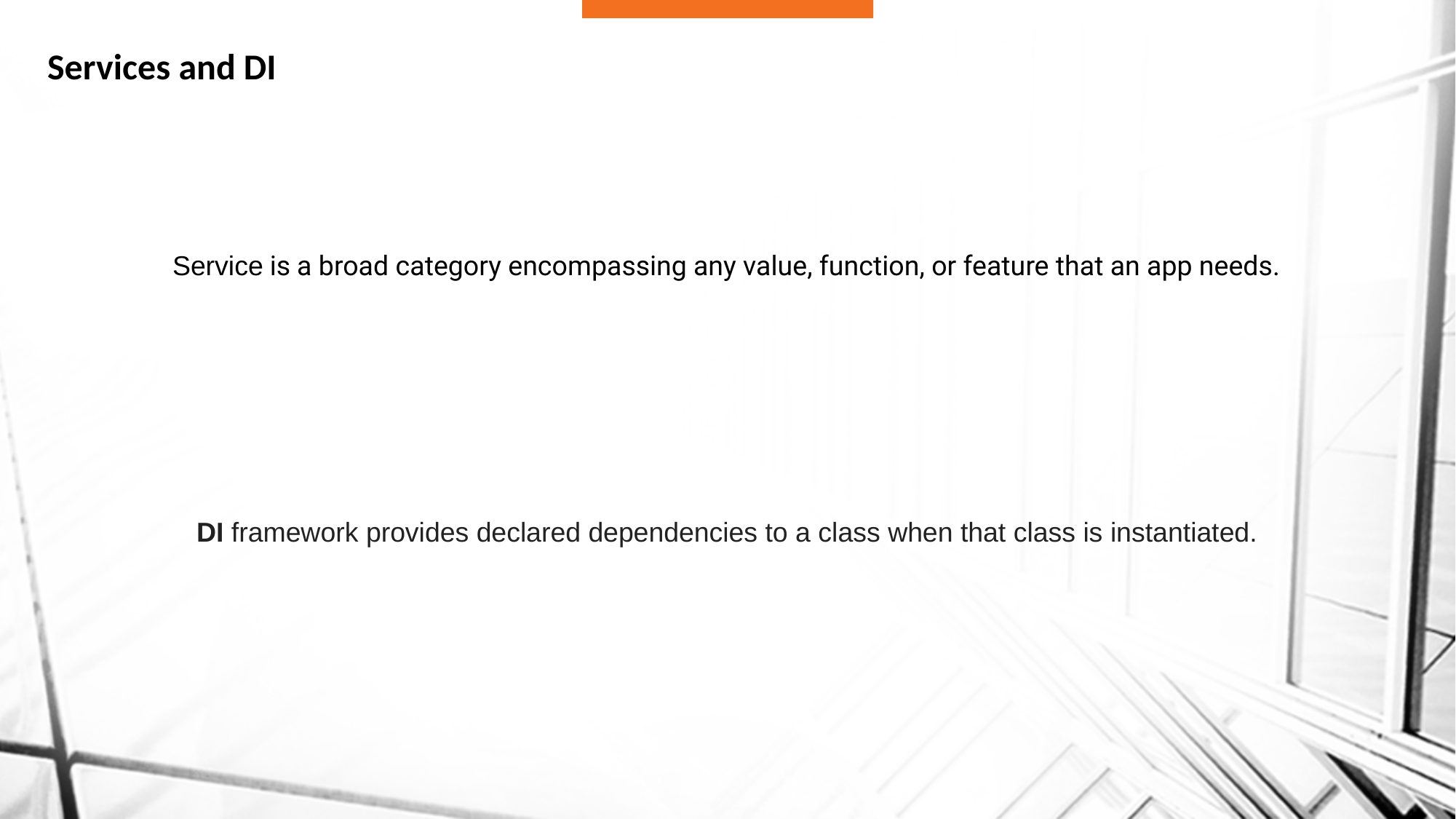

# Services and DI
Service is a broad category encompassing any value, function, or feature that an app needs.
DI framework provides declared dependencies to a class when that class is instantiated.